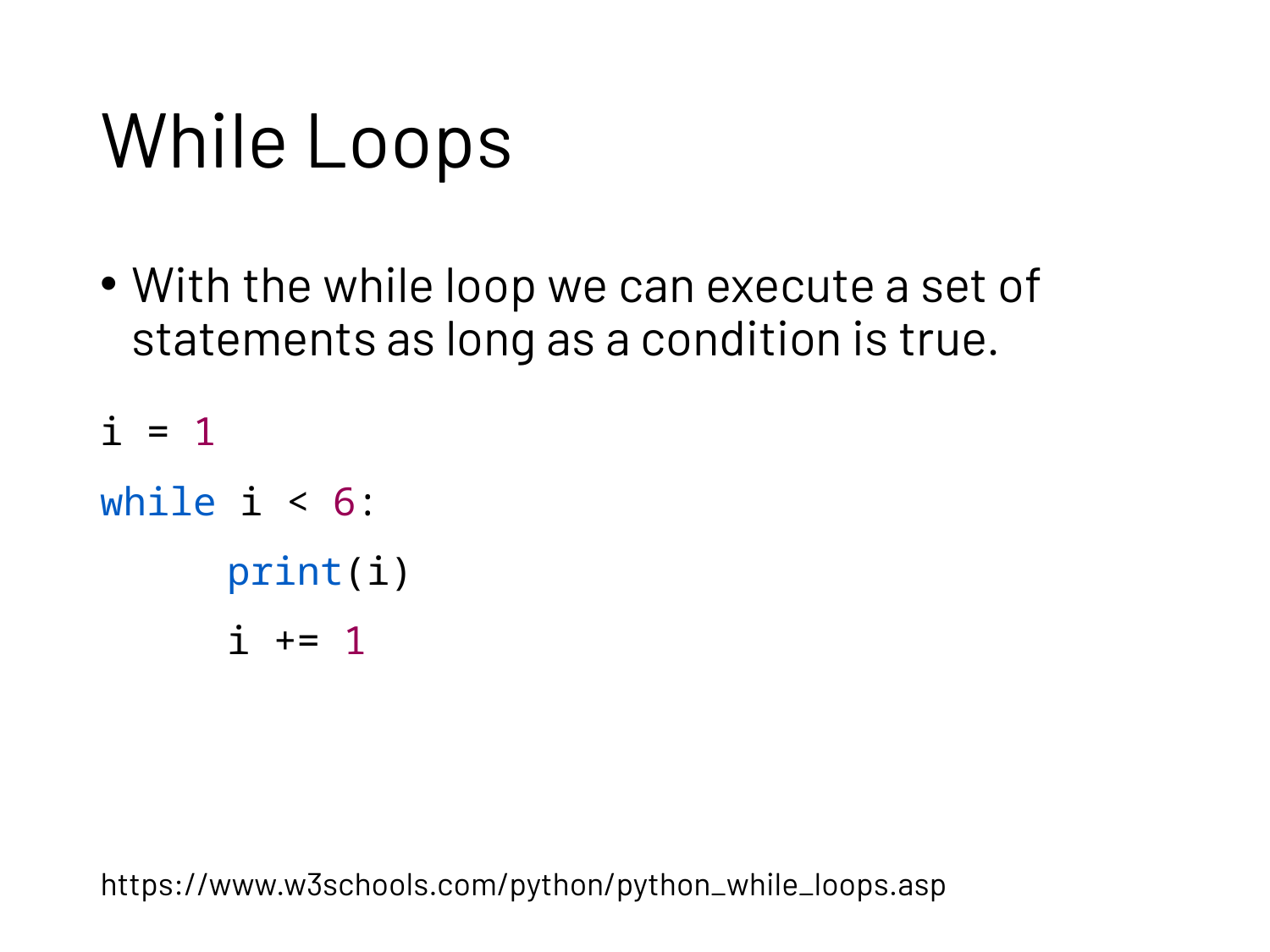

# While Loops
With the while loop we can execute a set of statements as long as a condition is true.
i = 1
while i < 6:
	print(i)
	i += 1
https://www.w3schools.com/python/python_while_loops.asp